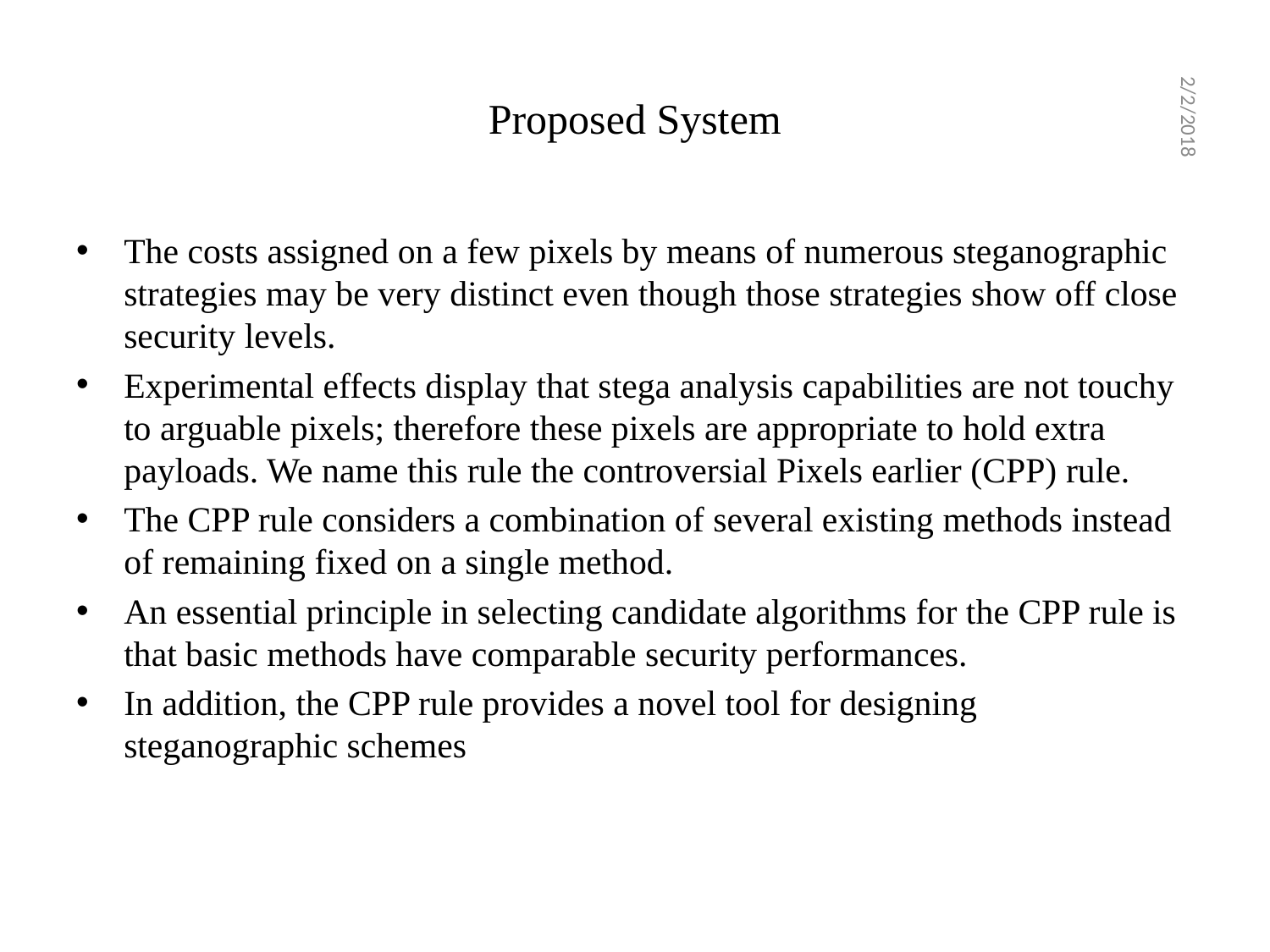

# Proposed System
2/2/2018
The costs assigned on a few pixels by means of numerous steganographic strategies may be very distinct even though those strategies show off close security levels.
Experimental effects display that stega analysis capabilities are not touchy to arguable pixels; therefore these pixels are appropriate to hold extra payloads. We name this rule the controversial Pixels earlier (CPP) rule.
The CPP rule considers a combination of several existing methods instead of remaining fixed on a single method.
An essential principle in selecting candidate algorithms for the CPP rule is that basic methods have comparable security performances.
In addition, the CPP rule provides a novel tool for designing steganographic schemes